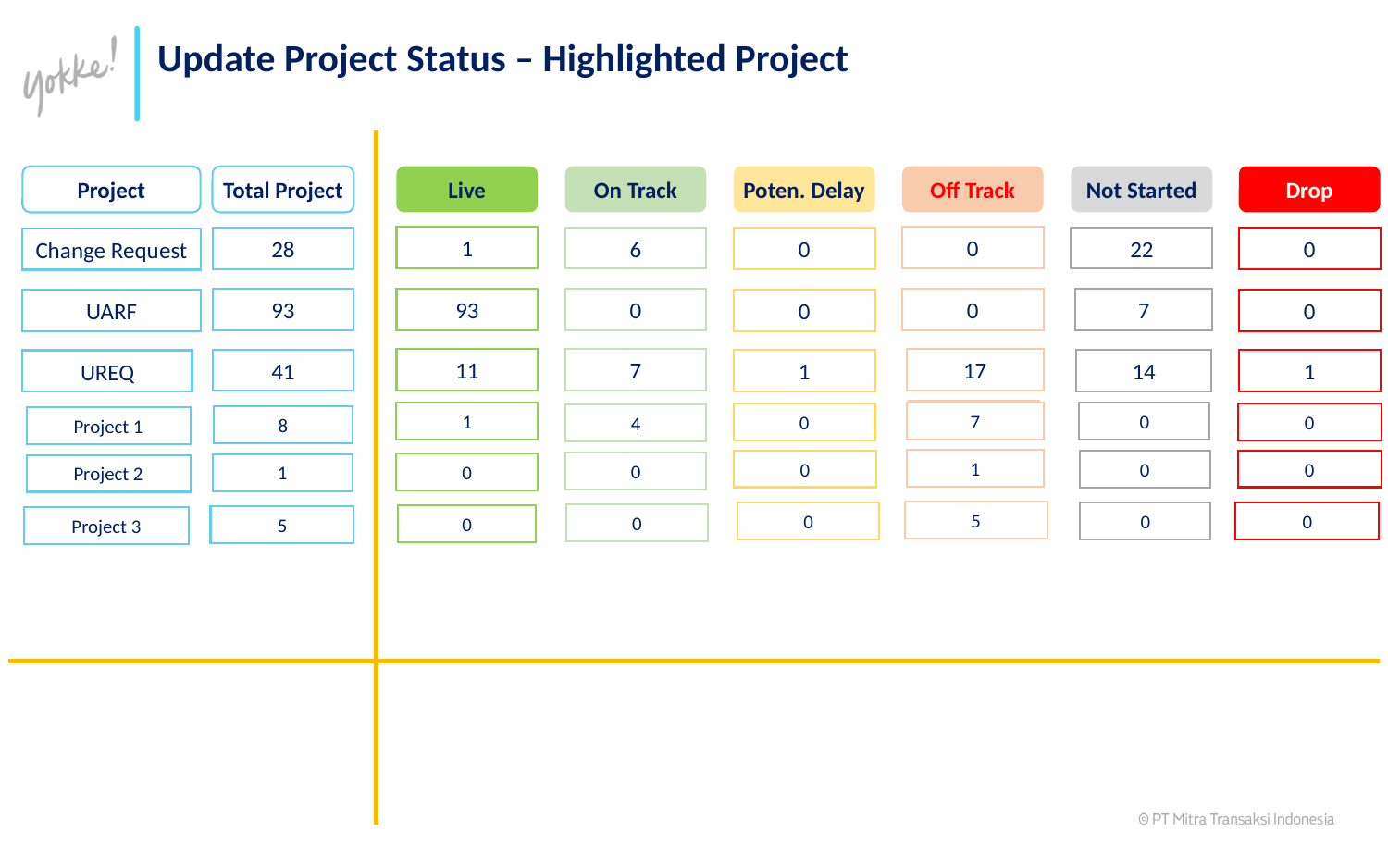

Update Project Status – Highlighted Project
Drop
Not Started
Off Track
Poten. Delay
On Track
Live
Project
Total Project
0
1
28
6
22
0
Change Request
0
0
93
93
0
7
0
UARF
0
17
11
41
7
14
1
UREQ
1
17
7
1
0
0
0
4
8
Project 1
1
0
0
0
0
0
1
Project 2
5
0
0
0
0
0
5
Project 3